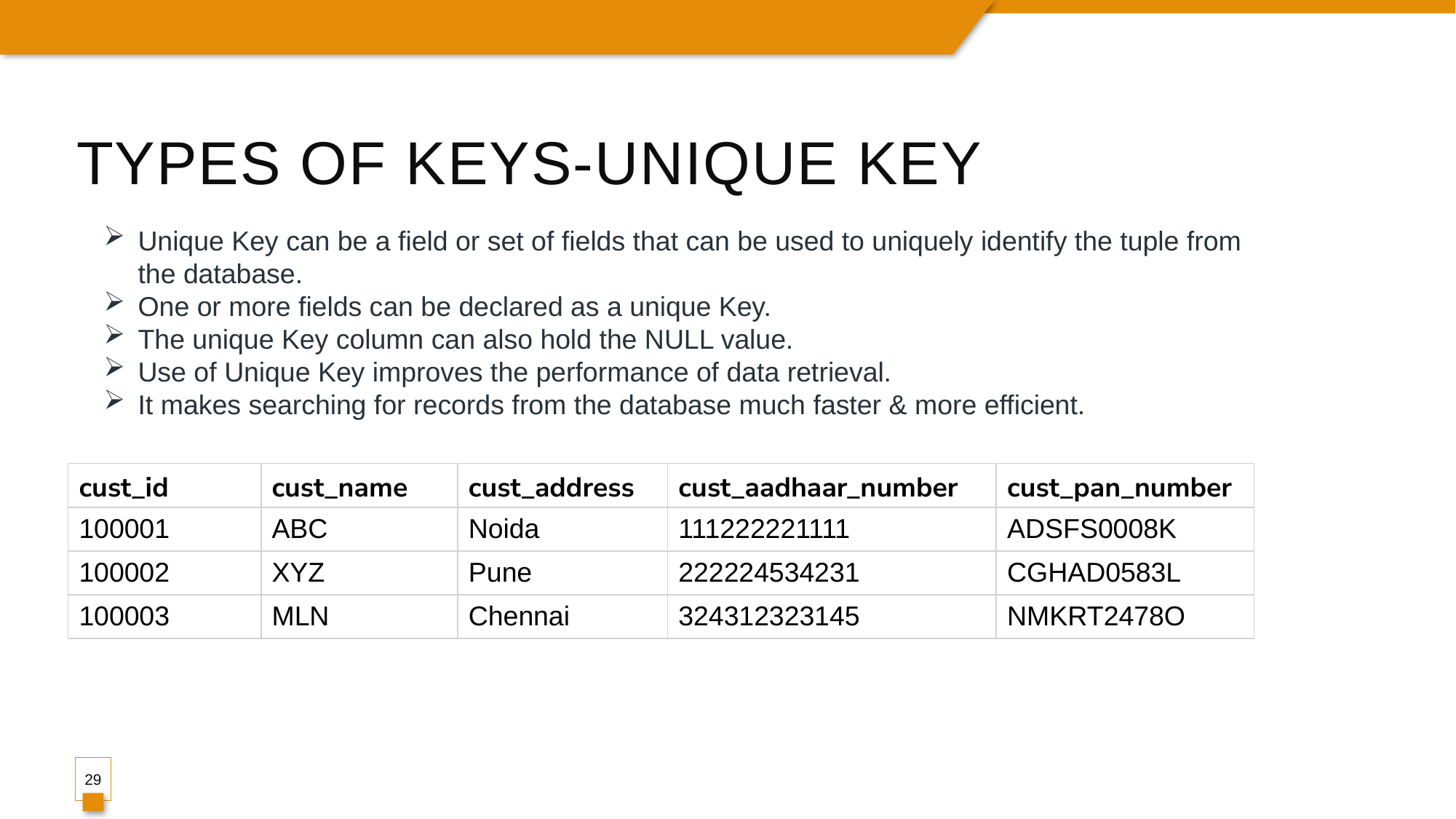

# Types of Keys-unique key
Unique Key can be a field or set of fields that can be used to uniquely identify the tuple from the database.
One or more fields can be declared as a unique Key.
The unique Key column can also hold the NULL value.
Use of Unique Key improves the performance of data retrieval.
It makes searching for records from the database much faster & more efficient.
| cust\_id | cust\_name | cust\_address | cust\_aadhaar\_number | cust\_pan\_number |
| --- | --- | --- | --- | --- |
| 100001 | ABC | Noida | 111222221111 | ADSFS0008K |
| 100002 | XYZ | Pune | 222224534231 | CGHAD0583L |
| 100003 | MLN | Chennai | 324312323145 | NMKRT2478O |
29